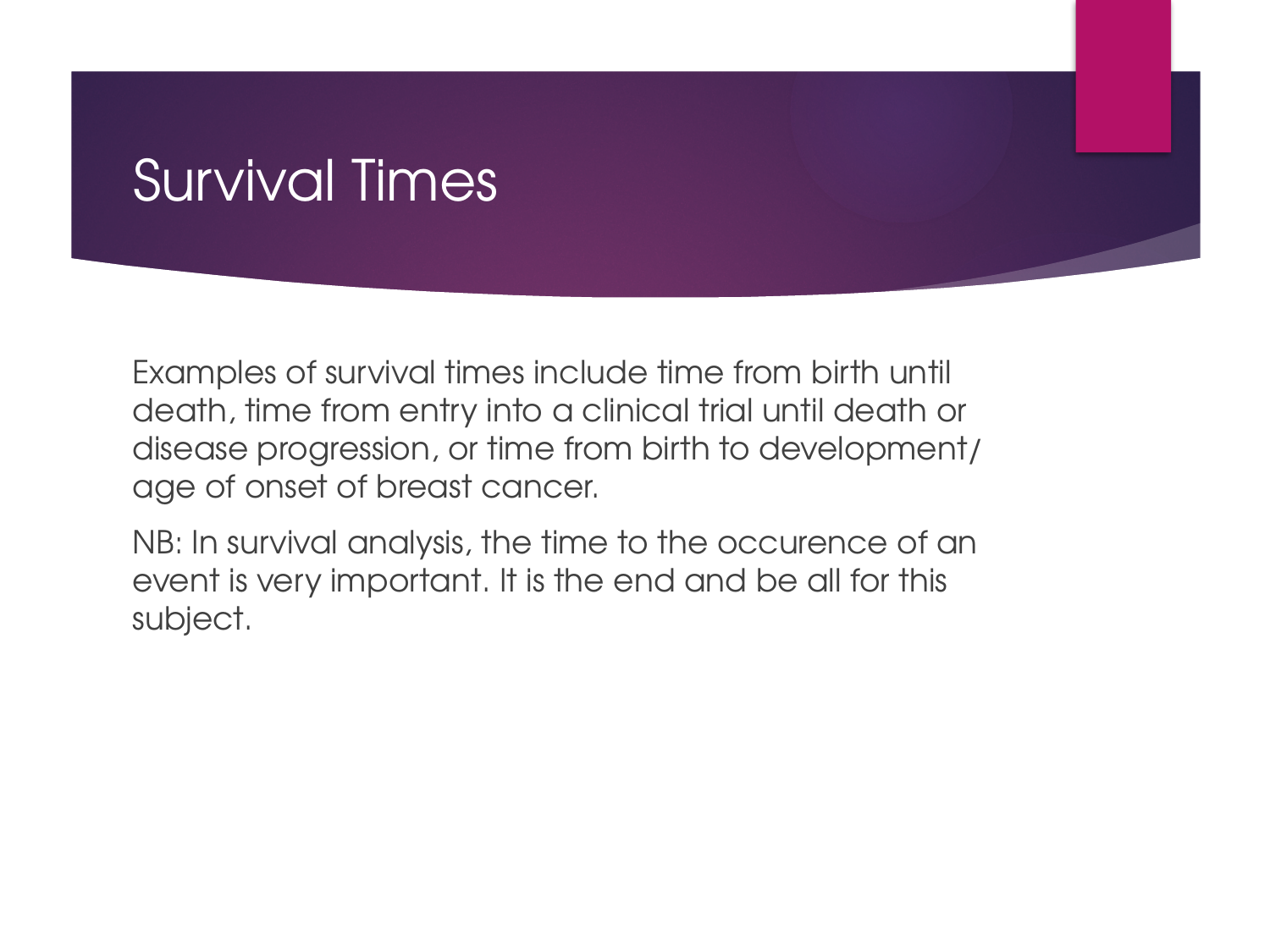

# Survival Times
Examples of survival times include time from birth until death, time from entry into a clinical trial until death or disease progression, or time from birth to development/ age of onset of breast cancer.
NB: In survival analysis, the time to the occurence of an event is very important. It is the end and be all for this subject.